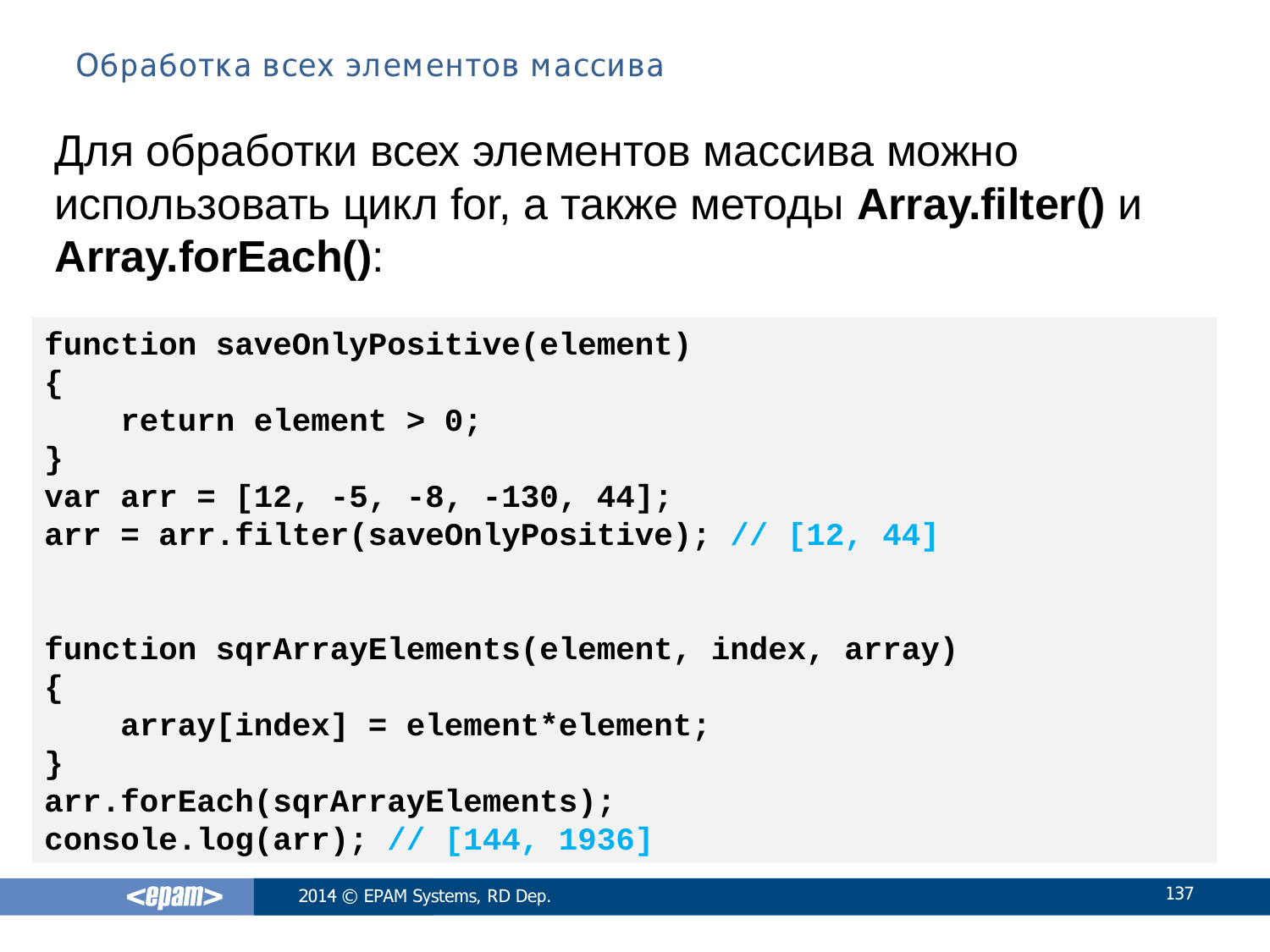

# Обработка всех элементов массива
Для обработки всех элементов массива можно использовать цикл for, а также методы Array.filter() и Array.forEach():
function saveOnlyPositive(element)
{
    return element > 0;
}
var arr = [12, -5, -8, -130, 44];
arr = arr.filter(saveOnlyPositive); // [12, 44]

function sqrArrayElements(element, index, array)
{
    array[index] = element*element;
}
arr.forEach(sqrArrayElements);
console.log(arr); // [144, 1936]
137
2014 © EPAM Systems, RD Dep.